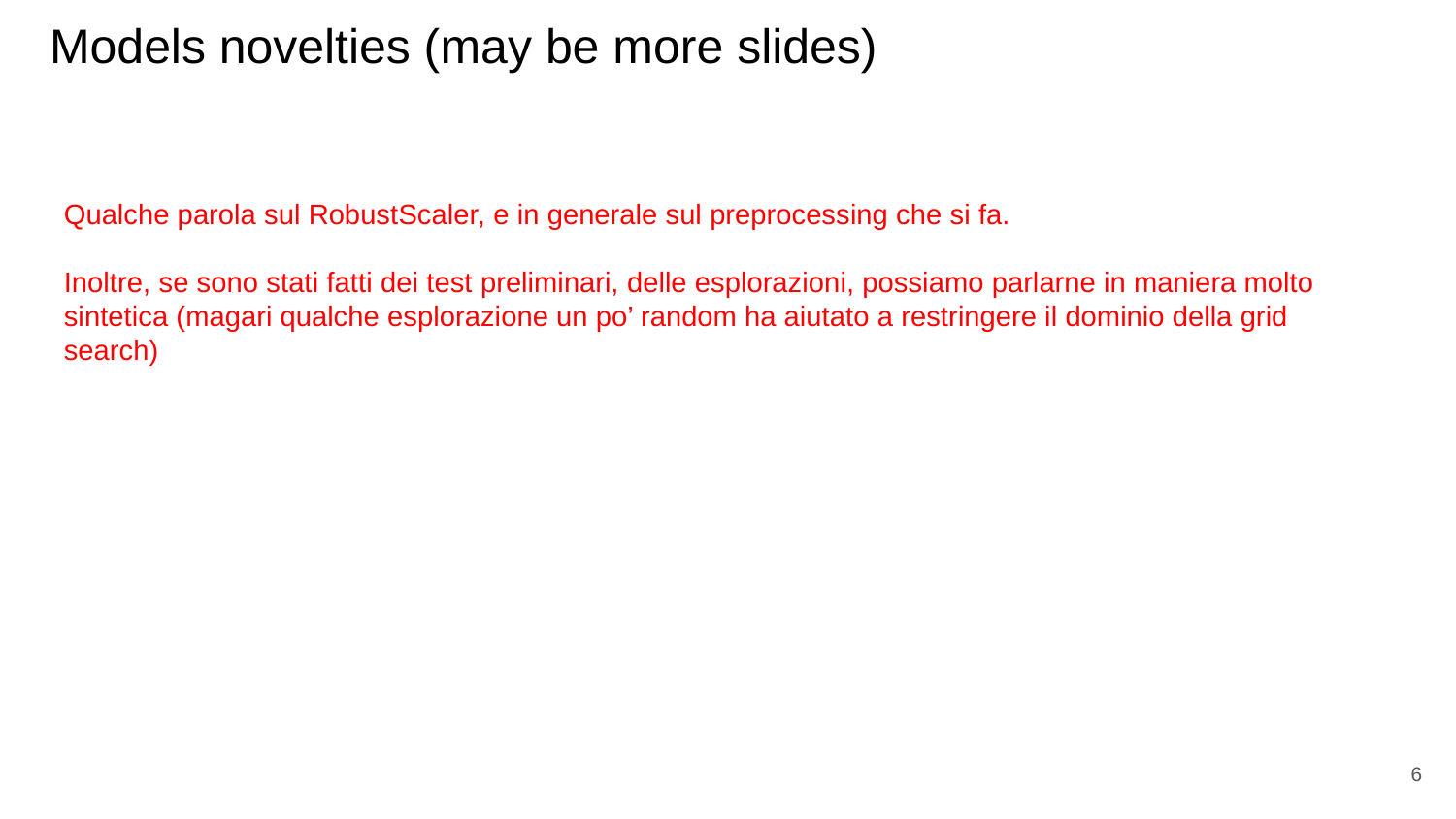

# Models novelties (may be more slides)
Qualche parola sul RobustScaler, e in generale sul preprocessing che si fa.

Inoltre, se sono stati fatti dei test preliminari, delle esplorazioni, possiamo parlarne in maniera molto sintetica (magari qualche esplorazione un po’ random ha aiutato a restringere il dominio della grid search)
6